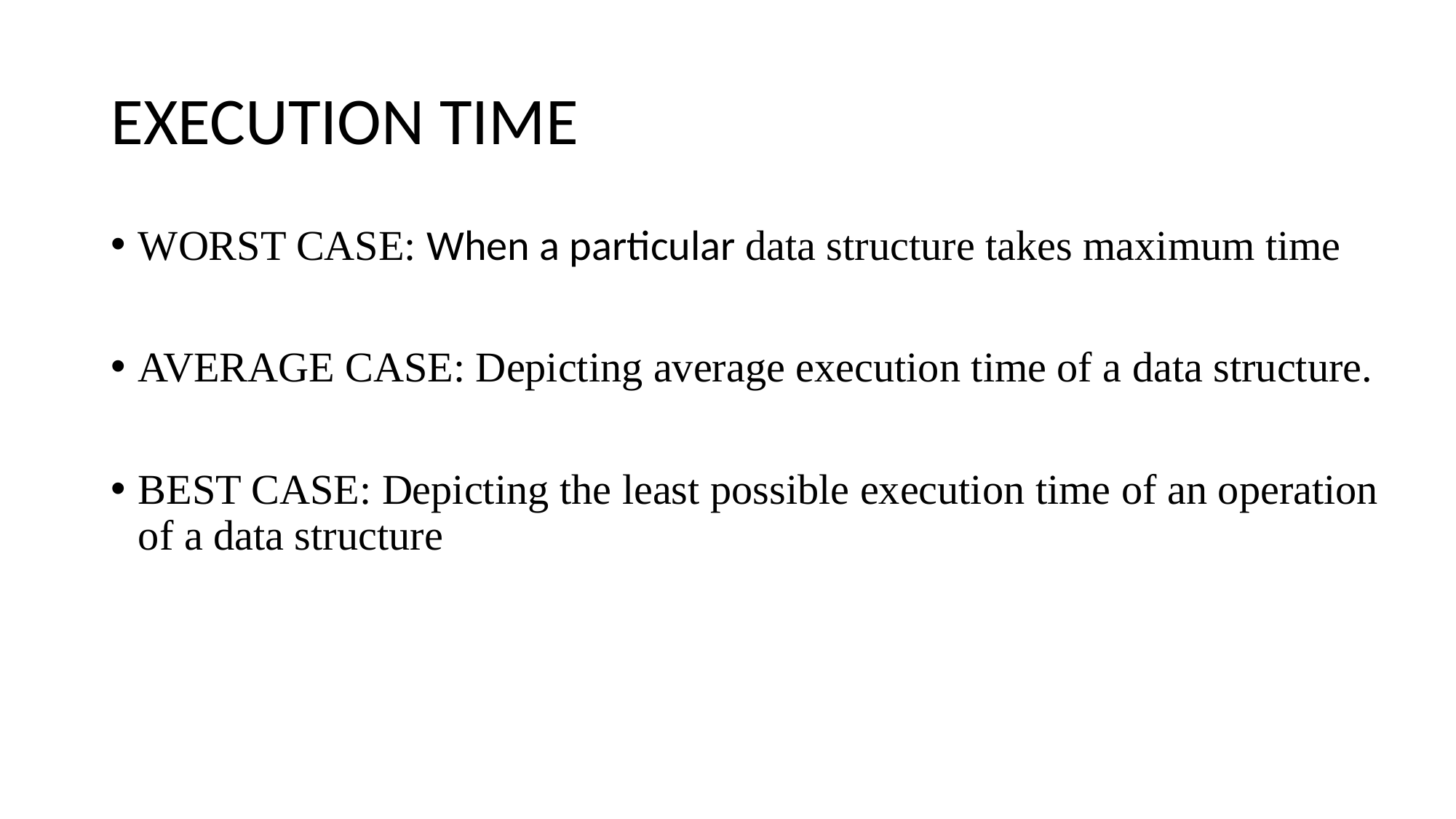

# EXECUTION TIME
WORST CASE: When a particular data structure takes maximum time

AVERAGE CASE: Depicting average execution time of a data structure.

BEST CASE: Depicting the least possible execution time of an operation of a data structure